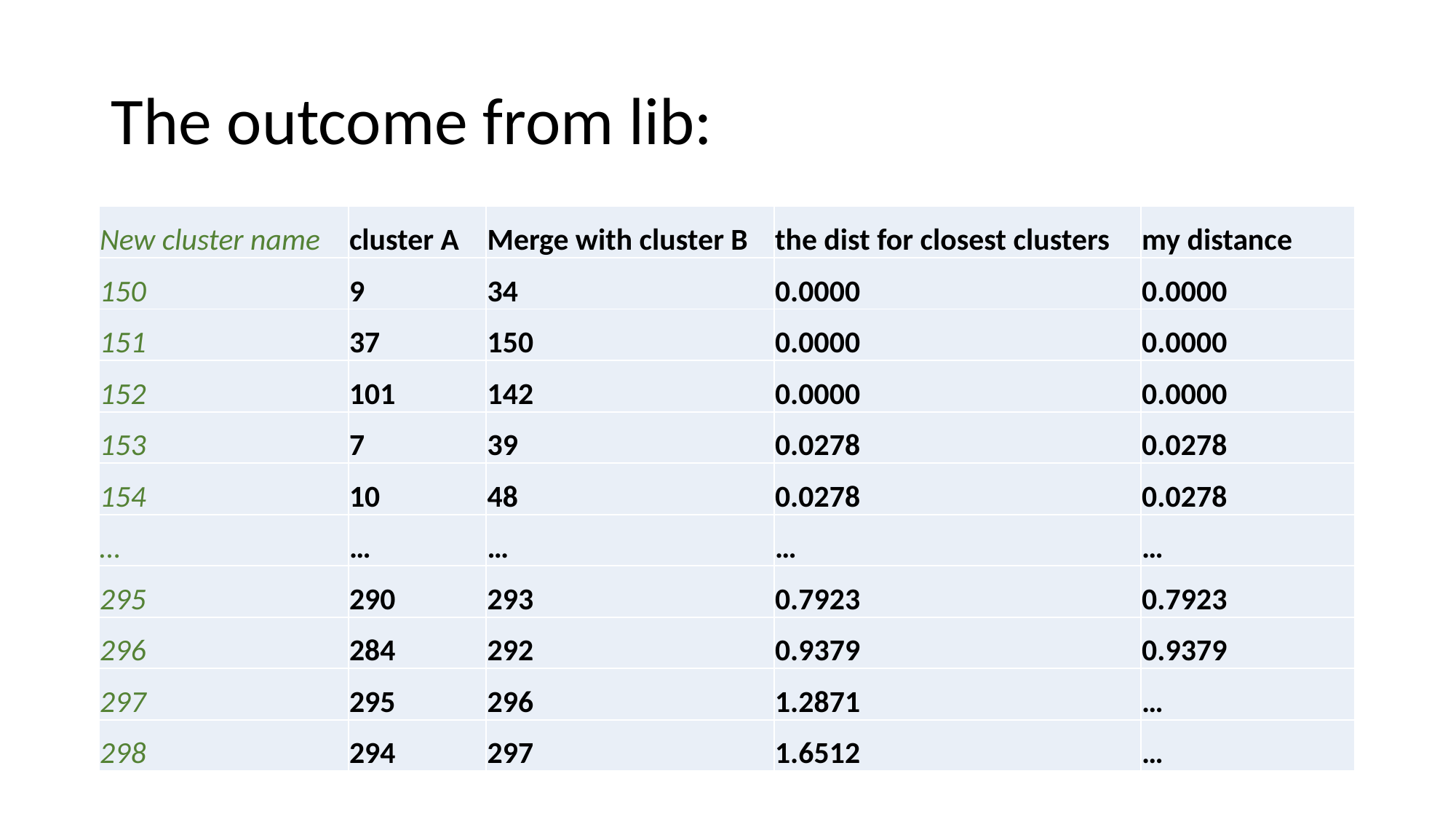

# The outcome from lib:
| New cluster name | cluster A | Merge with cluster B | the dist for closest clusters | my distance |
| --- | --- | --- | --- | --- |
| 150 | 9 | 34 | 0.0000 | 0.0000 |
| 151 | 37 | 150 | 0.0000 | 0.0000 |
| 152 | 101 | 142 | 0.0000 | 0.0000 |
| 153 | 7 | 39 | 0.0278 | 0.0278 |
| 154 | 10 | 48 | 0.0278 | 0.0278 |
| … | … | … | … | … |
| 295 | 290 | 293 | 0.7923 | 0.7923 |
| 296 | 284 | 292 | 0.9379 | 0.9379 |
| 297 | 295 | 296 | 1.2871 | … |
| 298 | 294 | 297 | 1.6512 | … |